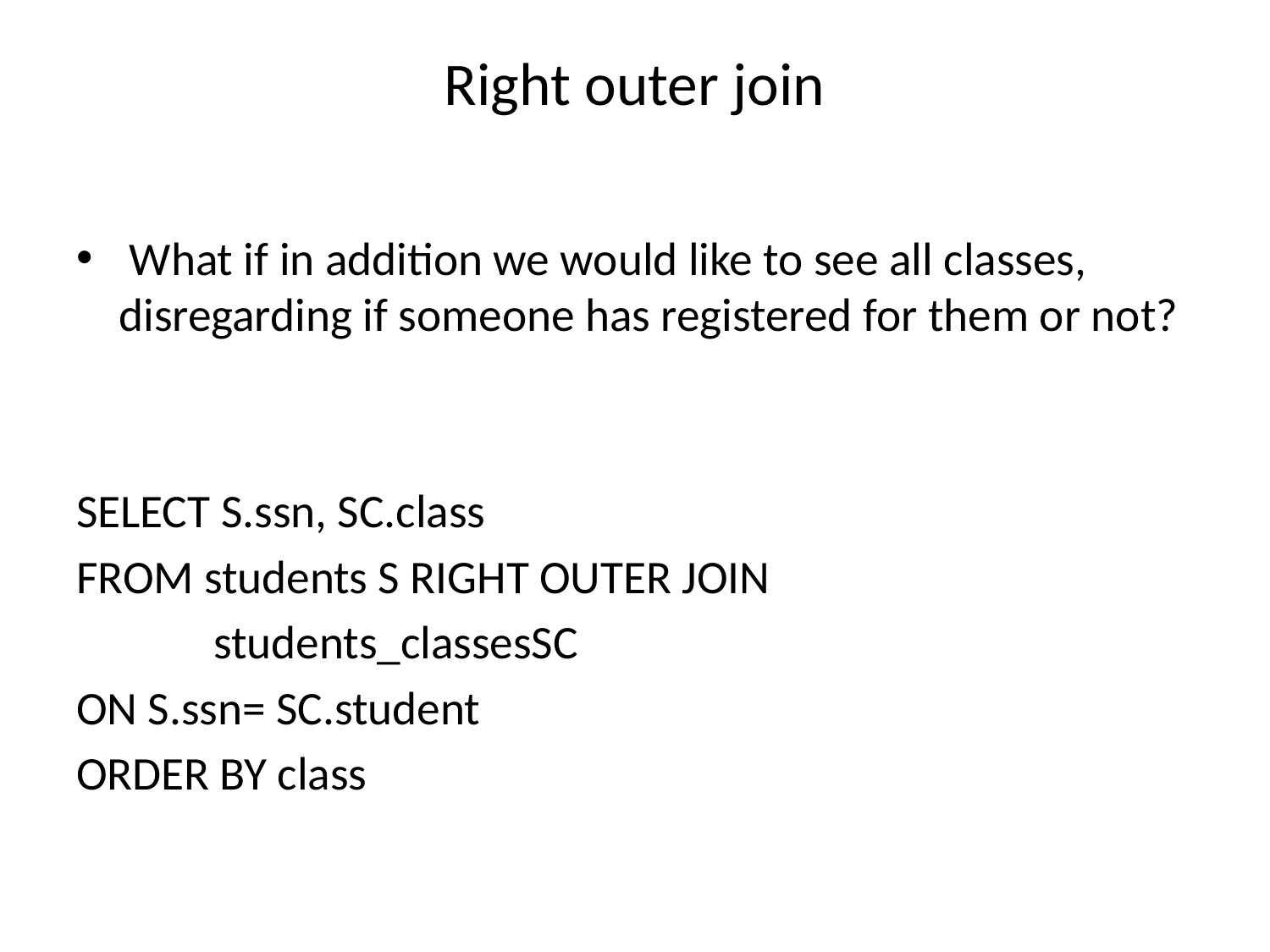

# Right outer join
 What if in addition we would like to see all classes, disregarding if someone has registered for them or not?

SELECT S.ssn, SC.class
FROM students S RIGHT OUTER JOIN
             students_classesSC
ON S.ssn= SC.student
ORDER BY class